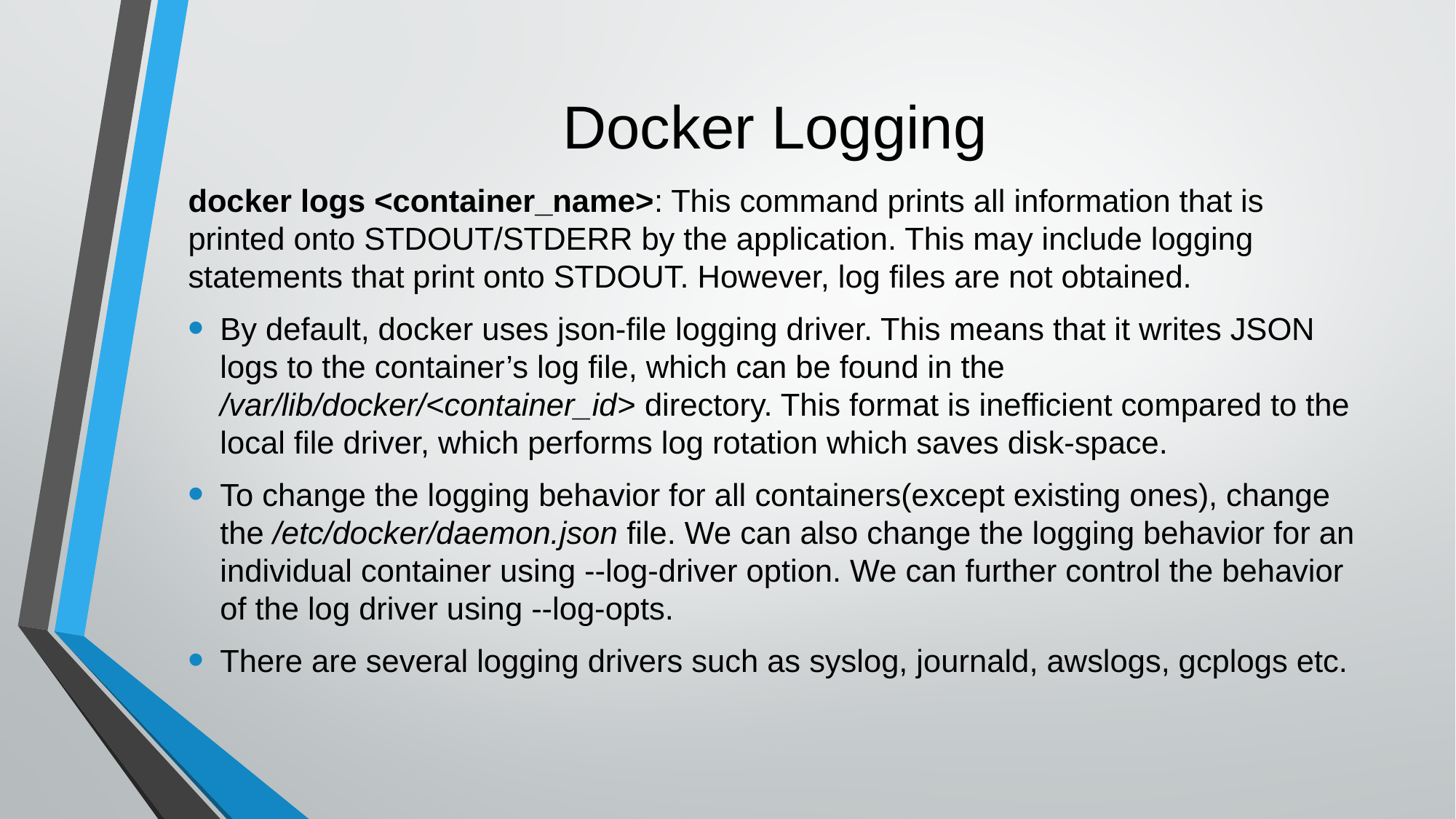

# Docker Logging
docker logs <container_name>: This command prints all information that is printed onto STDOUT/STDERR by the application. This may include logging statements that print onto STDOUT. However, log files are not obtained.
By default, docker uses json-file logging driver. This means that it writes JSON logs to the container’s log file, which can be found in the /var/lib/docker/<container_id> directory. This format is inefficient compared to the local file driver, which performs log rotation which saves disk-space.
To change the logging behavior for all containers(except existing ones), change the /etc/docker/daemon.json file. We can also change the logging behavior for an individual container using --log-driver option. We can further control the behavior of the log driver using --log-opts.
There are several logging drivers such as syslog, journald, awslogs, gcplogs etc.